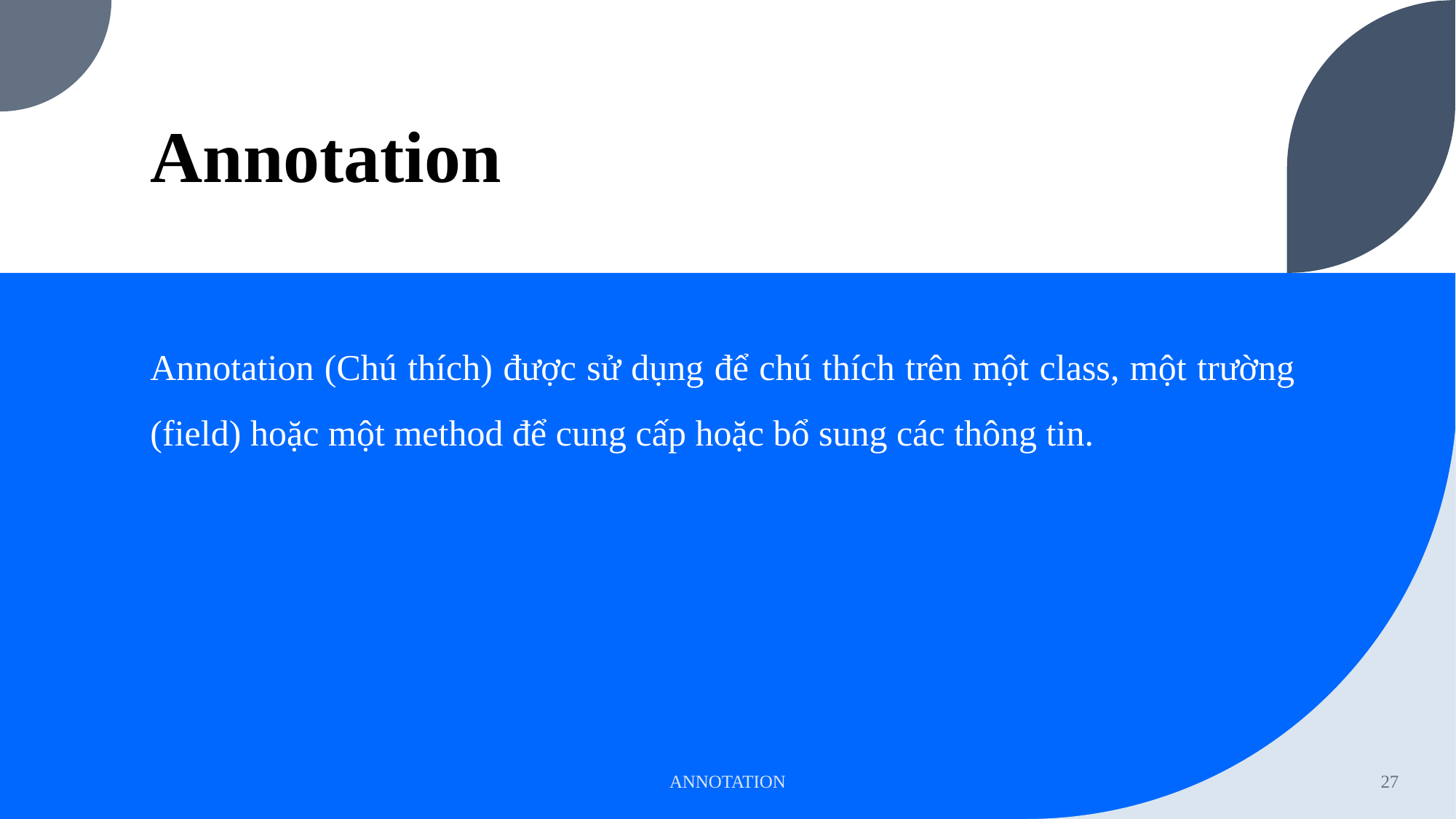

# Annotation
Annotation (Chú thích) được sử dụng để chú thích trên một class, một trường (field) hoặc một method để cung cấp hoặc bổ sung các thông tin.
ANNOTATION
27